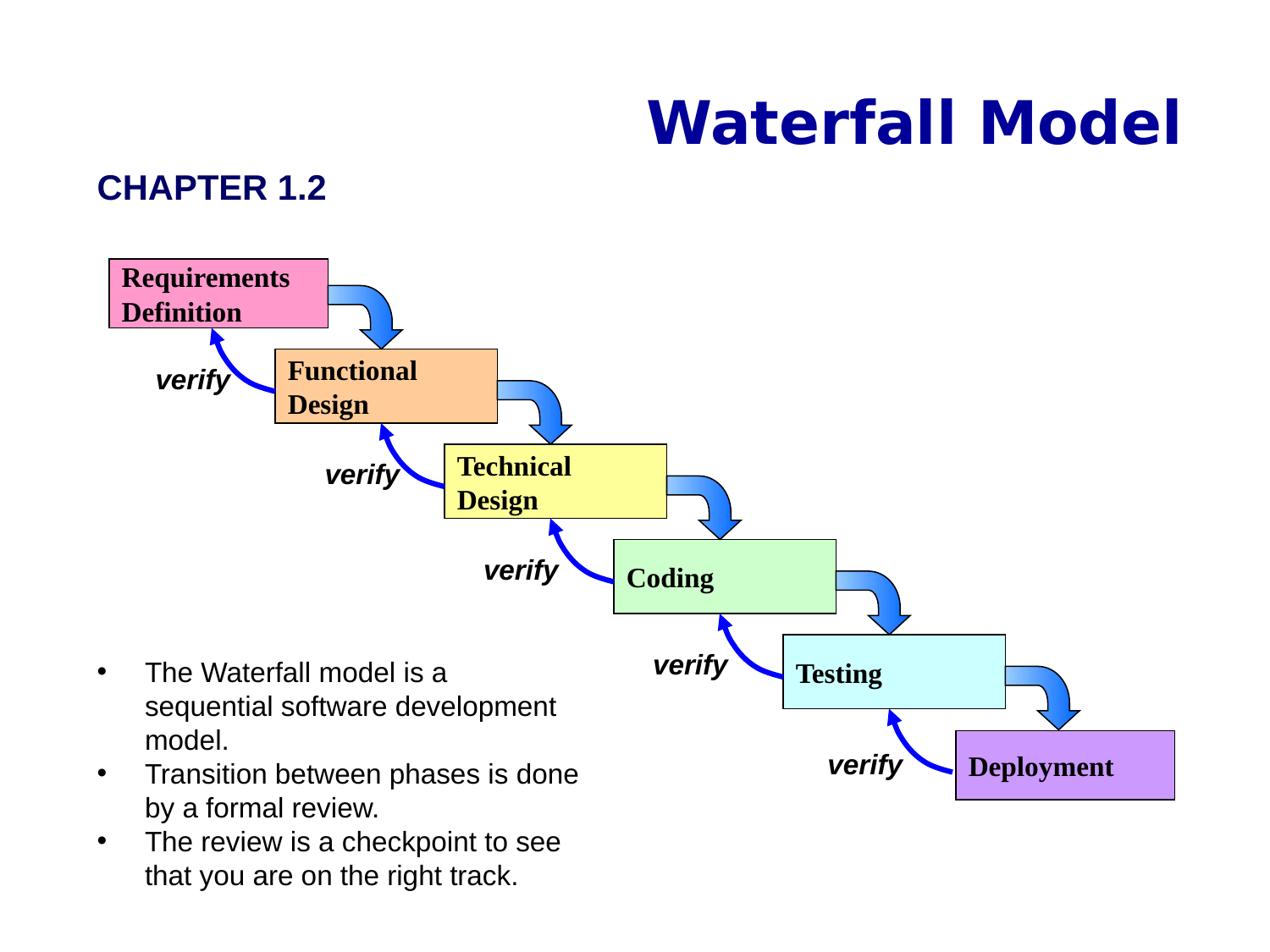

# Waterfall Model
CHAPTER 1.2
Requirements Definition

Functional Design
verify

Technical Design
verify

Coding
verify

Testing
verify
The Waterfall model is a sequential software development model.
Transition between phases is done by a formal review.
The review is a checkpoint to see that you are on the right track.

Deployment
verify